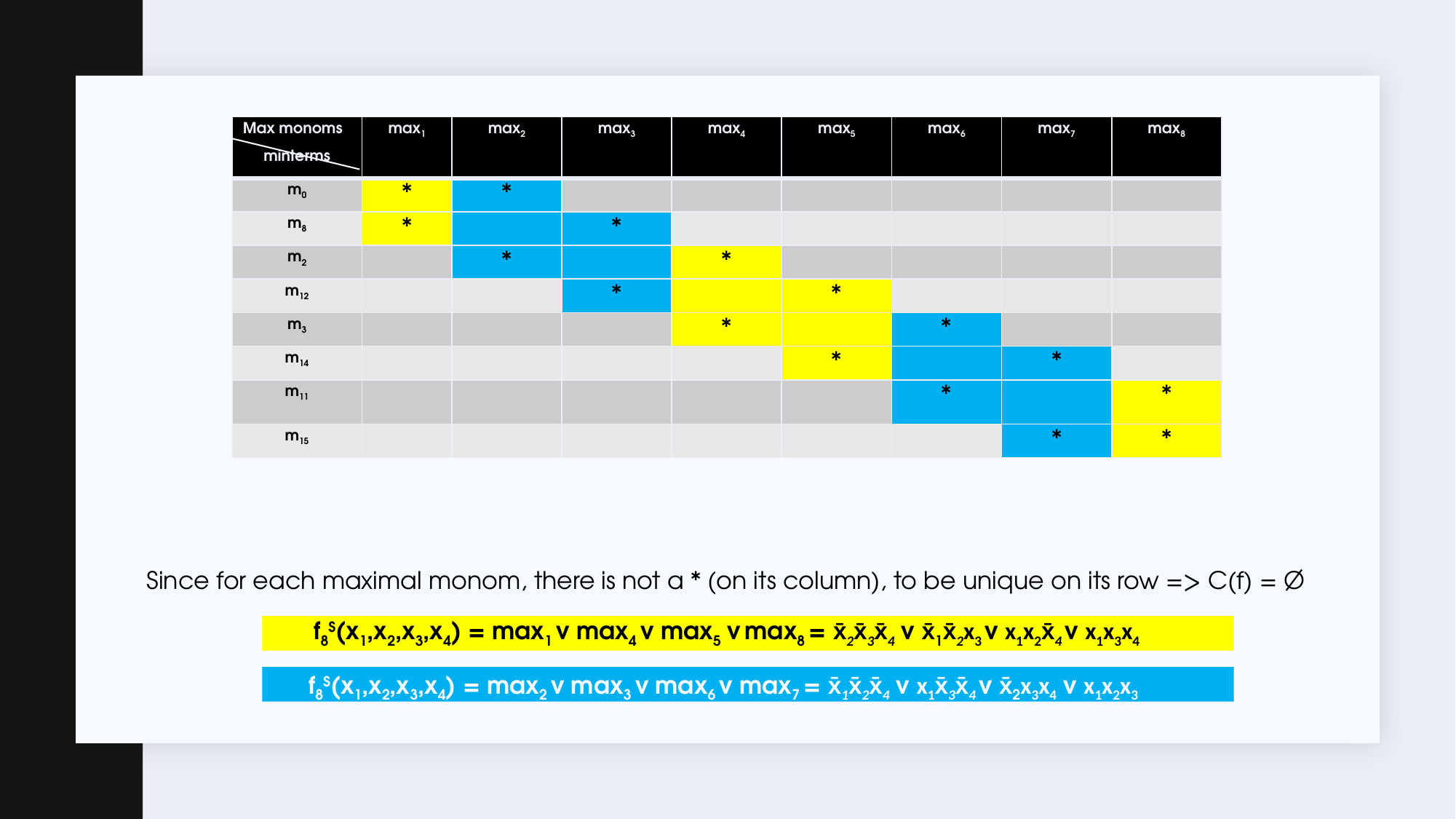

Since for each maximal monom, there is not a * (on its column), to be unique on its row => C(f) = Ø
f8S(x1,x2,x3,x4) = max1 v max4 v max5 v max8 = x̄2x̄3x̄4 v x̄1x̄2x3 v x1x2x̄4 v x1x3x4
f8S(x1,x2,x3,x4) = max2 v max3 v max6 v max7 = x̄1x̄2x̄4 v x1x̄3x̄4 v x̄2x3x4 v x1x2x3

| Max monoms minterms | max1 | max2 | max3 | max4 | max5 | max6 | max7 | max8 |
| --- | --- | --- | --- | --- | --- | --- | --- | --- |
| m0 | \* | \* |  |  |  |  |  |  |
| m8 | \* |  | \* |  |  |  |  |  |
| m2 |  | \* |  | \* |  |  |  |  |
| m12 |  |  | \* |  | \* |  |  |  |
| m3 |  |  |  | \* |  | \* |  |  |
| m14 |  |  |  |  | \* |  | \* |  |
| m11 |  |  |  |  |  | \* |  | \* |
| m15 |  |  |  |  |  |  | \* | \* |